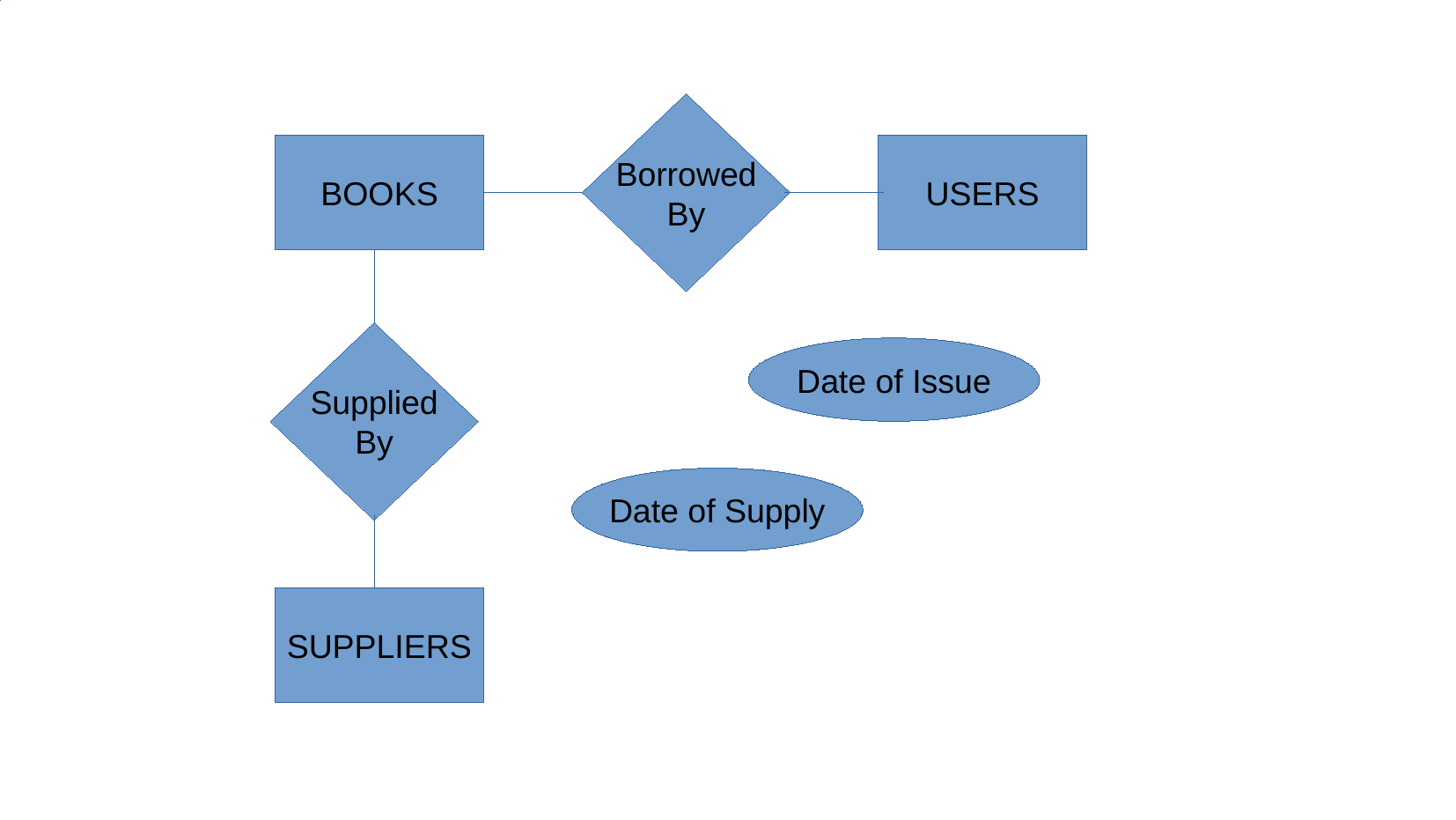

Borrowed
By
BOOKS
USERS

Supplied
By
Date of Issue
Date of Supply

SUPPLIERS